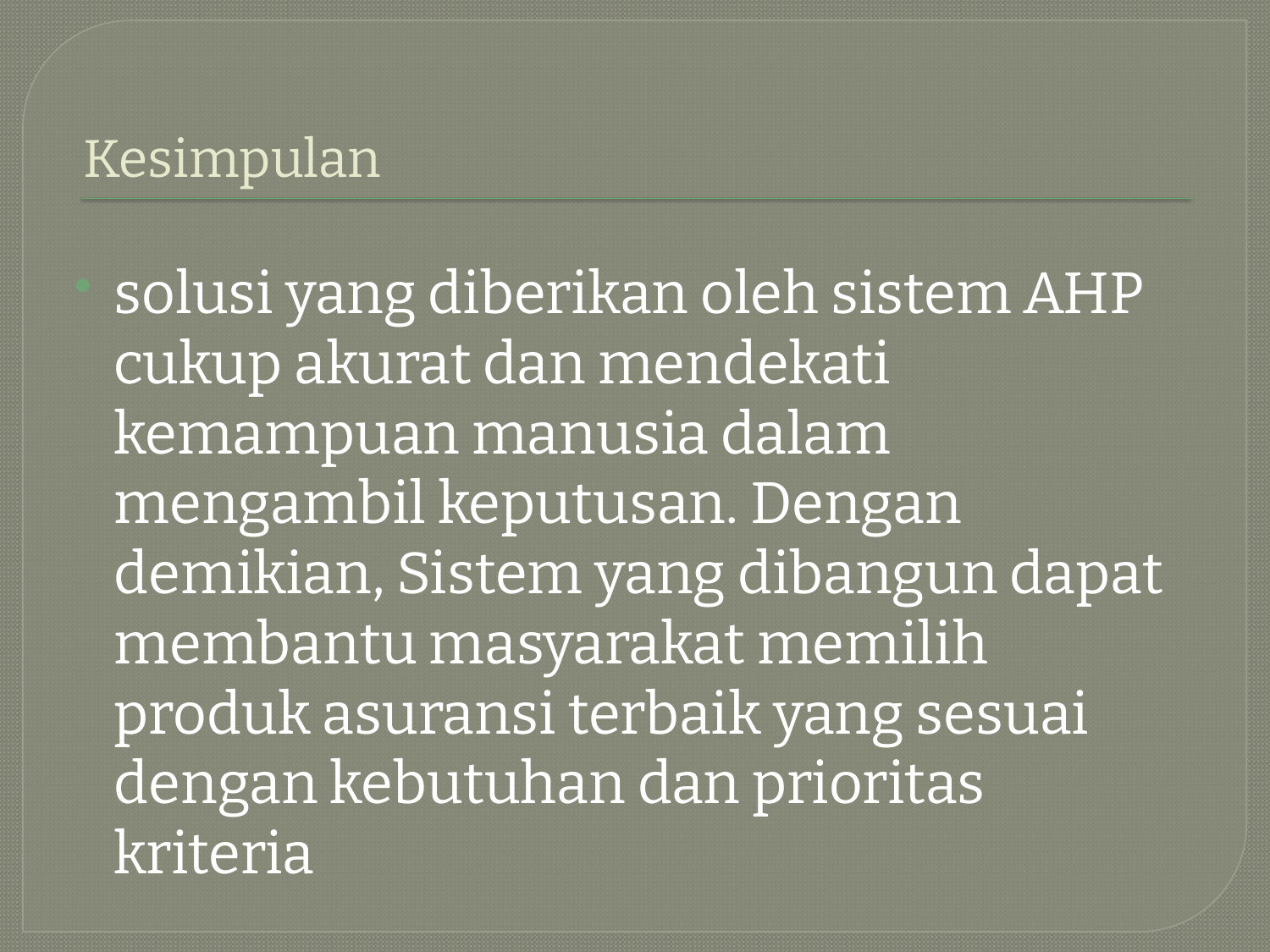

# Kesimpulan

solusi yang diberikan oleh sistem AHP cukup akurat dan mendekati kemampuan manusia dalam mengambil keputusan. Dengan demikian, Sistem yang dibangun dapat membantu masyarakat memilih produk asuransi terbaik yang sesuai dengan kebutuhan dan prioritas kriteria